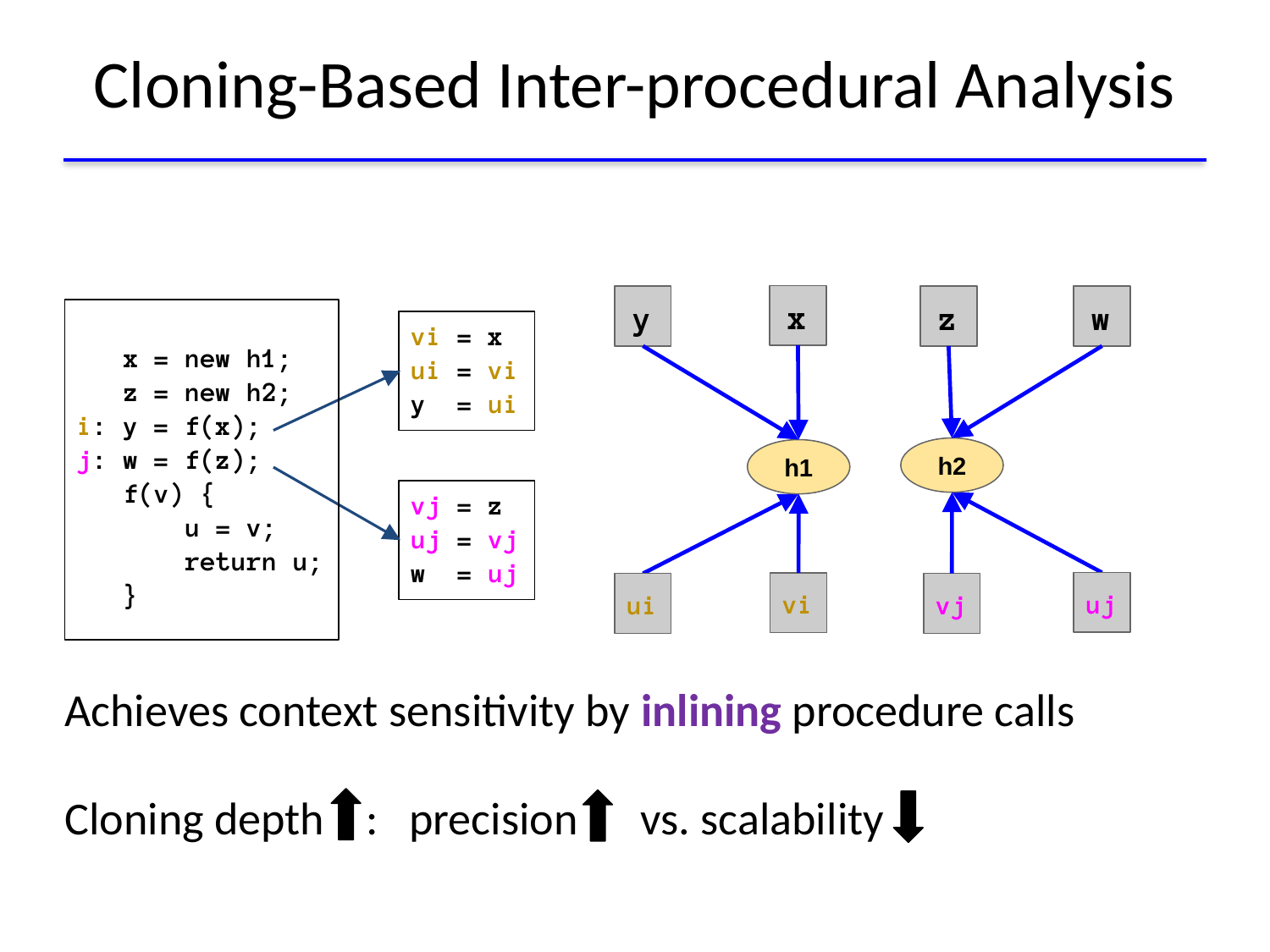

# Cloning-Based Inter-procedural Analysis
x
y
z
w

   x = new h1;
   z = new h2;
i: y = f(x);
j: w = f(z);
   f(v) {
       u = v;
       return u;
   }
vi = x
ui = vi
y  = ui
h2
h1
vj = z
uj = vj
w  = uj
uj
vi
ui
vj
Achieves context sensitivity by inlining procedure calls

Cloning depth    :   precision      vs. scalability